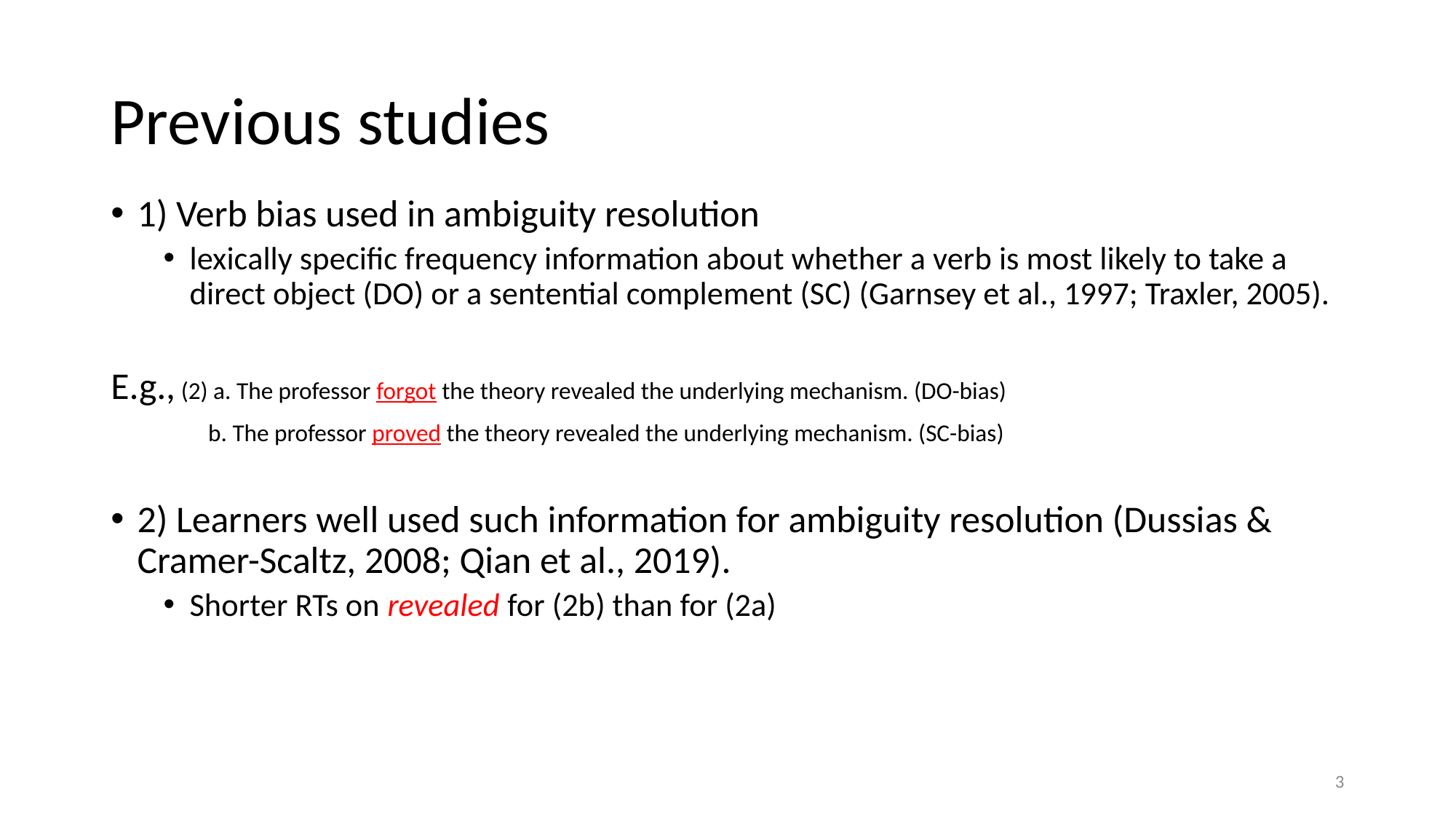

# Previous studies
1) Verb bias used in ambiguity resolution
lexically specific frequency information about whether a verb is most likely to take a direct object (DO) or a sentential complement (SC) (Garnsey et al., 1997; Traxler, 2005).

E.g., (2) a. The professor forgot the theory revealed the underlying mechanism. (DO-bias)
	b. The professor proved the theory revealed the underlying mechanism. (SC-bias)

2) Learners well used such information for ambiguity resolution (Dussias & Cramer-Scaltz, 2008; Qian et al., 2019).
Shorter RTs on revealed for (2b) than for (2a)

3